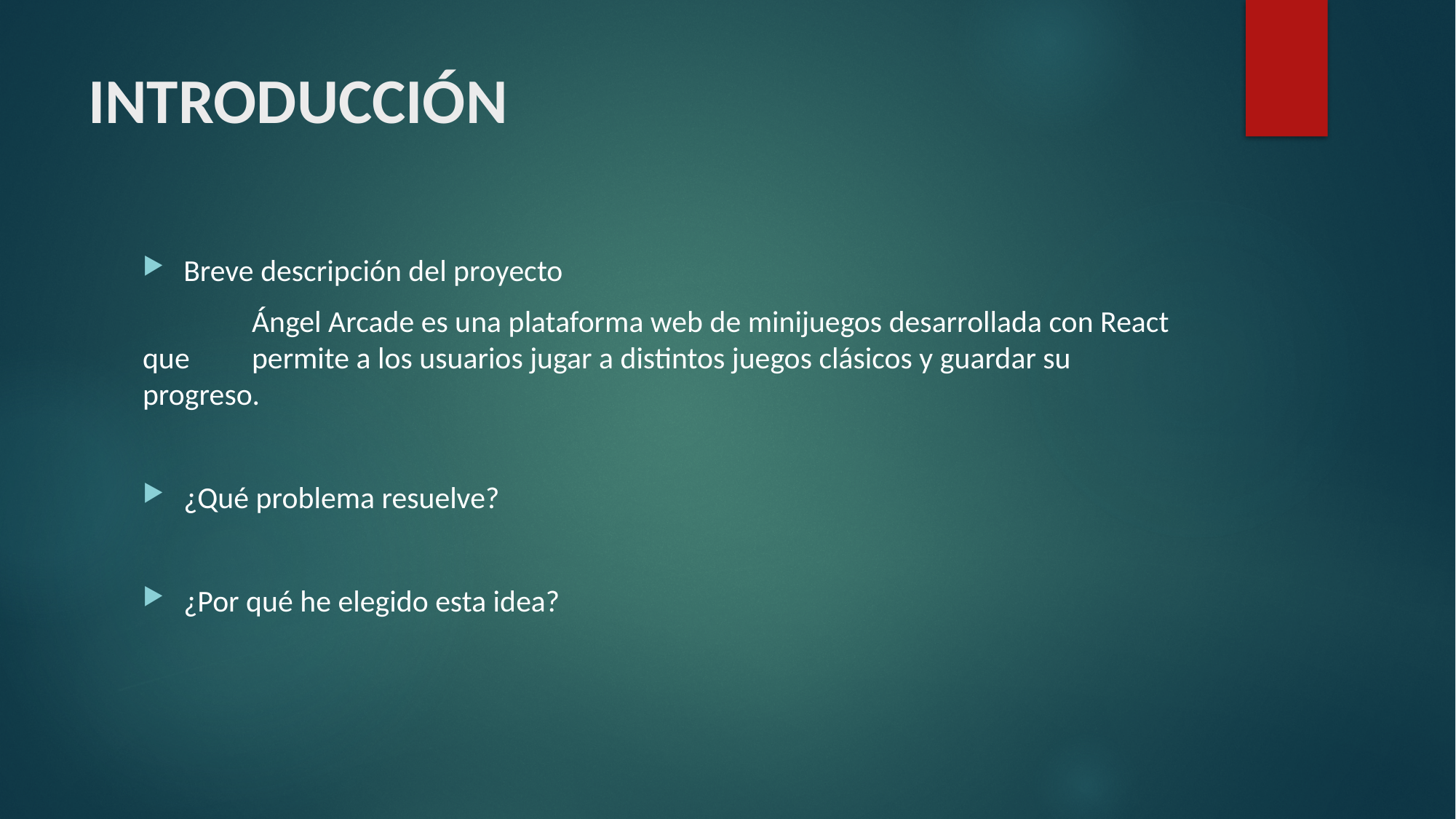

# INTRODUCCIÓN
Breve descripción del proyecto
	Ángel Arcade es una plataforma web de minijuegos desarrollada con React que 	permite a los usuarios jugar a distintos juegos clásicos y guardar su progreso.

¿Qué problema resuelve?

¿Por qué he elegido esta idea?